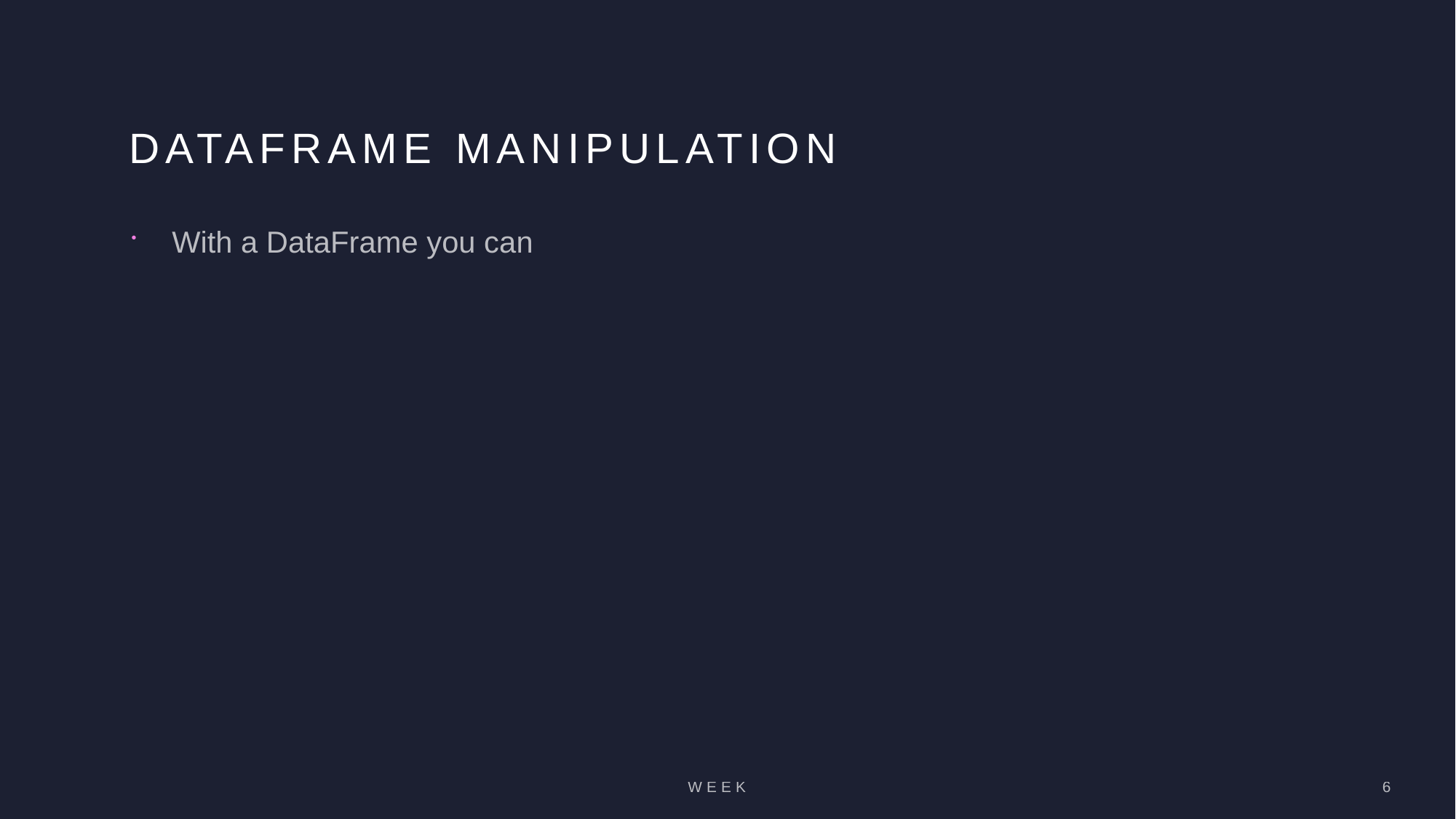

# DataFrame Manipulation
With a DataFrame you can
Week 2
6